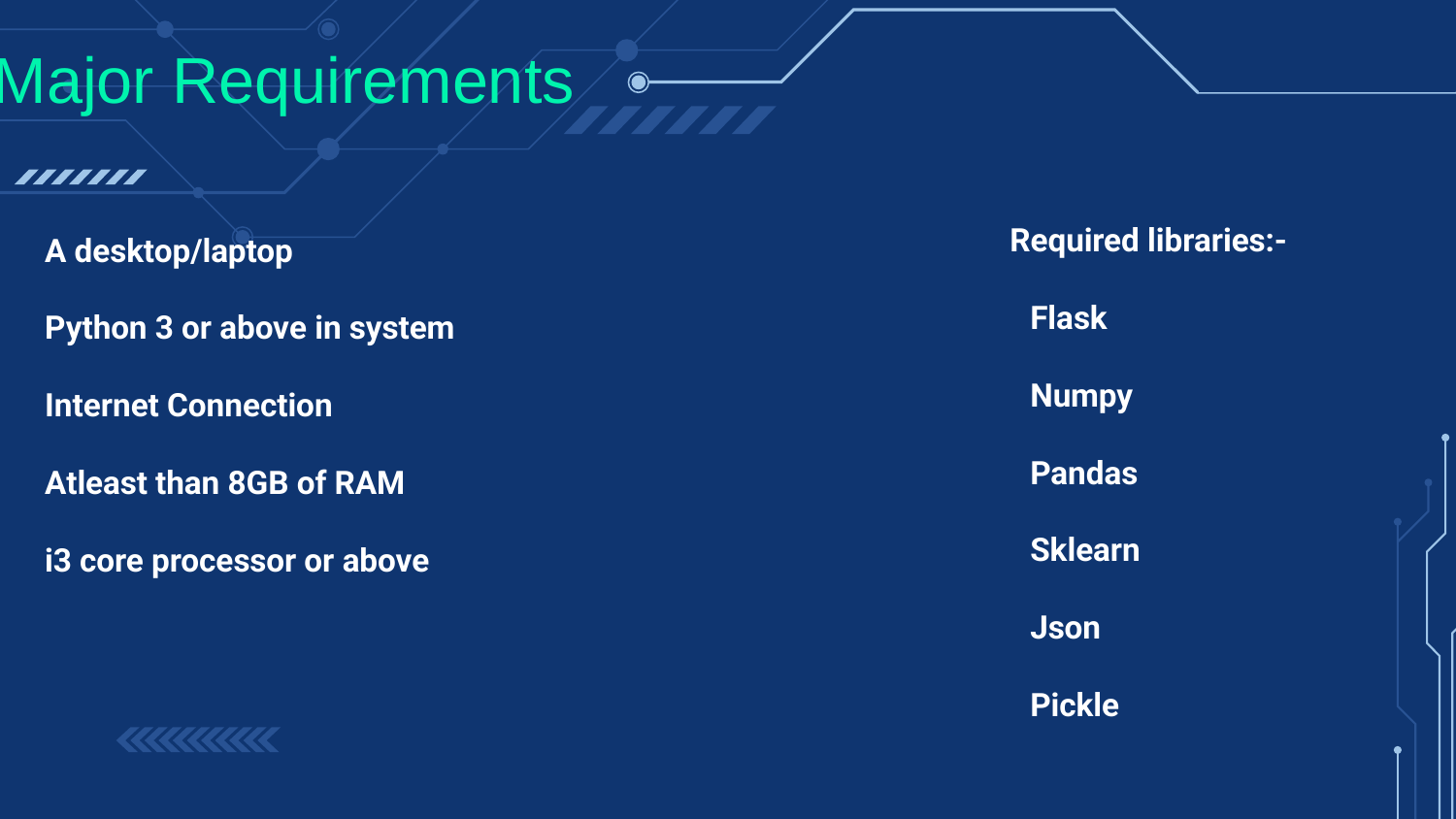

# Major Requirements

	Required libraries:-

Flask

Numpy

Pandas

Sklearn

Json

Pickle

A desktop/laptop

Python 3 or above in system

Internet Connection

Atleast than 8GB of RAM

i3 core processor or above